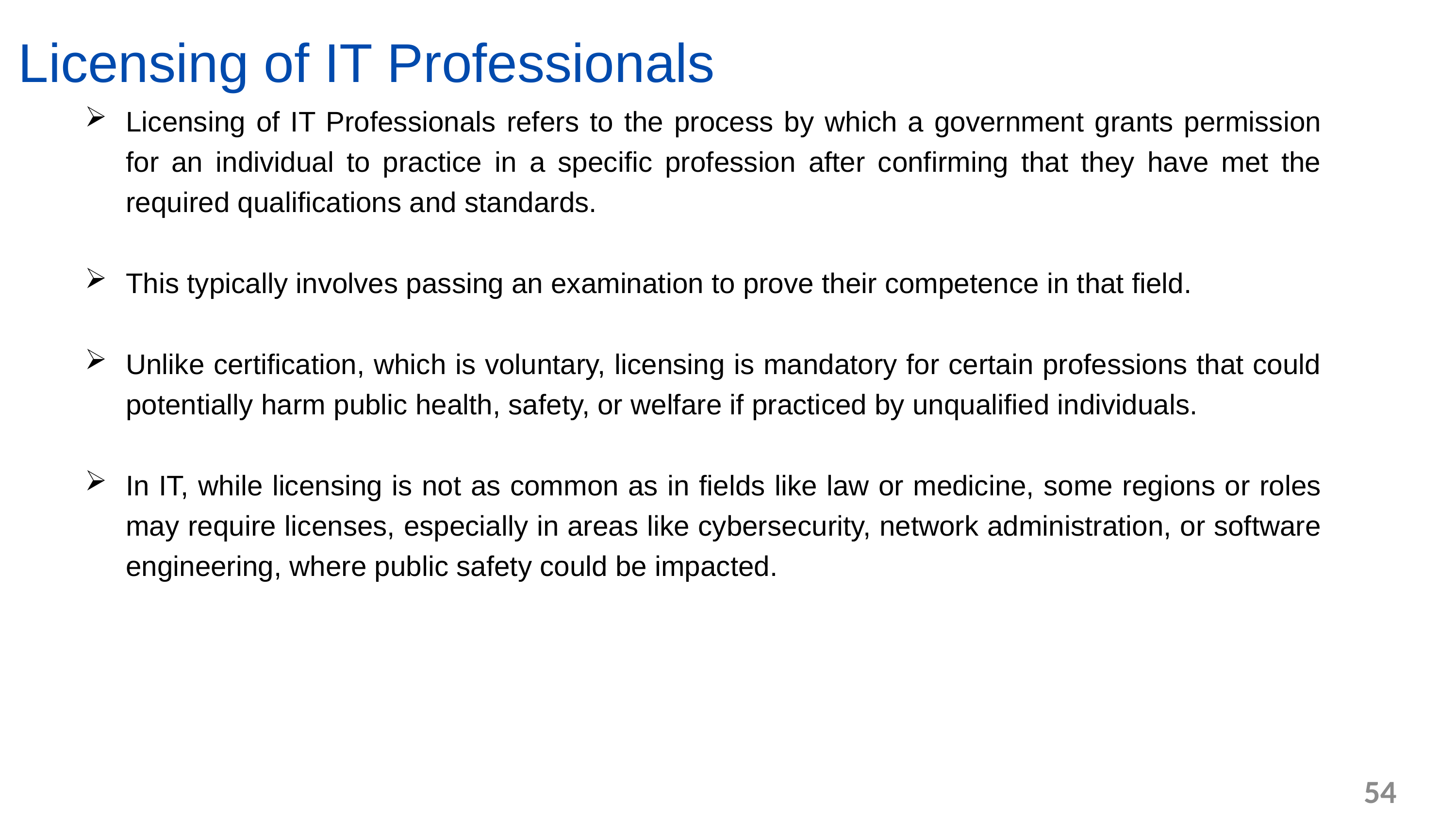

Licensing of IT Professionals
Licensing of IT Professionals refers to the process by which a government grants permission for an individual to practice in a specific profession after confirming that they have met the required qualifications and standards.

This typically involves passing an examination to prove their competence in that field.

Unlike certification, which is voluntary, licensing is mandatory for certain professions that could potentially harm public health, safety, or welfare if practiced by unqualified individuals.

In IT, while licensing is not as common as in fields like law or medicine, some regions or roles may require licenses, especially in areas like cybersecurity, network administration, or software engineering, where public safety could be impacted.
54